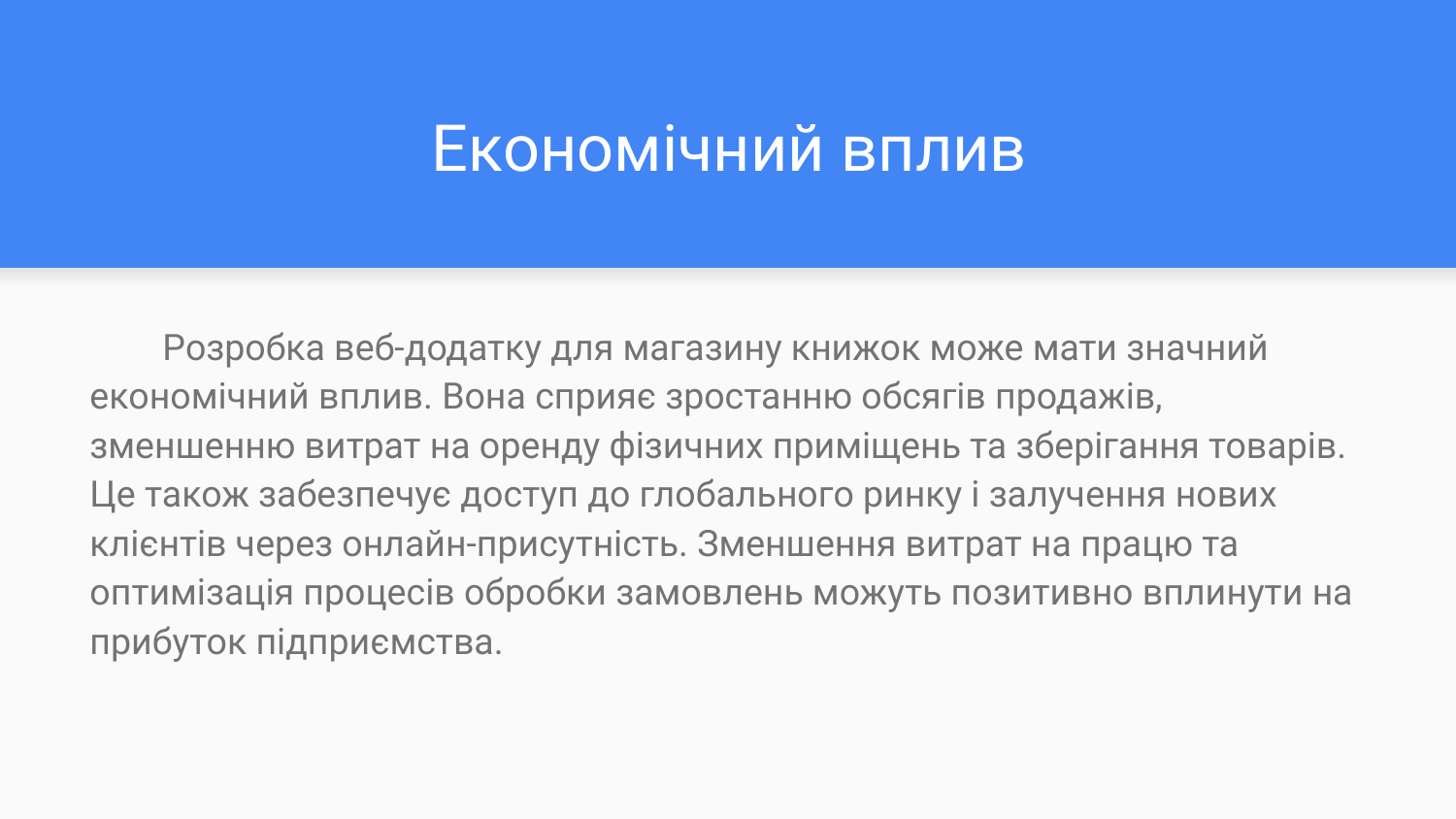

# Економічний вплив
Розробка веб-додатку для магазину книжок може мати значний економічний вплив. Вона сприяє зростанню обсягів продажів, зменшенню витрат на оренду фізичних приміщень та зберігання товарів. Це також забезпечує доступ до глобального ринку і залучення нових клієнтів через онлайн-присутність. Зменшення витрат на працю та оптимізація процесів обробки замовлень можуть позитивно вплинути на прибуток підприємства.